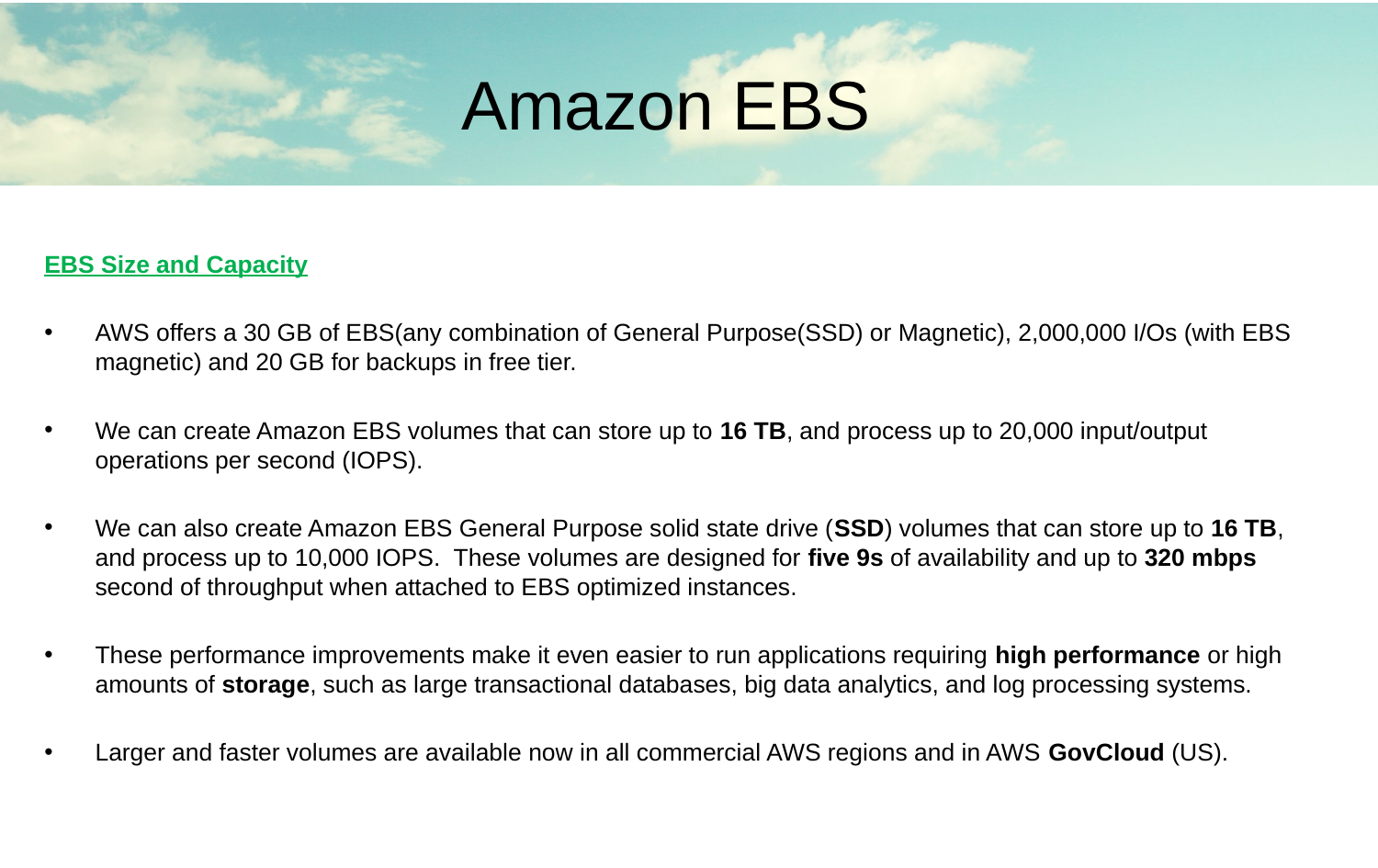

Amazon EBS

EBS Size and Capacity

AWS offers a 30 GB of EBS(any combination of General Purpose(SSD) or Magnetic), 2,000,000 I/Os (with EBS magnetic) and 20 GB for backups in free tier.

We can create Amazon EBS volumes that can store up to 16 TB, and process up to 20,000 input/output operations per second (IOPS).

We can also create Amazon EBS General Purpose solid state drive (SSD) volumes that can store up to 16 TB, and process up to 10,000 IOPS.  These volumes are designed for five 9s of availability and up to 320 mbps second of throughput when attached to EBS optimized instances.

These performance improvements make it even easier to run applications requiring high performance or high amounts of storage, such as large transactional databases, big data analytics, and log processing systems.

Larger and faster volumes are available now in all commercial AWS regions and in AWS GovCloud (US).

#